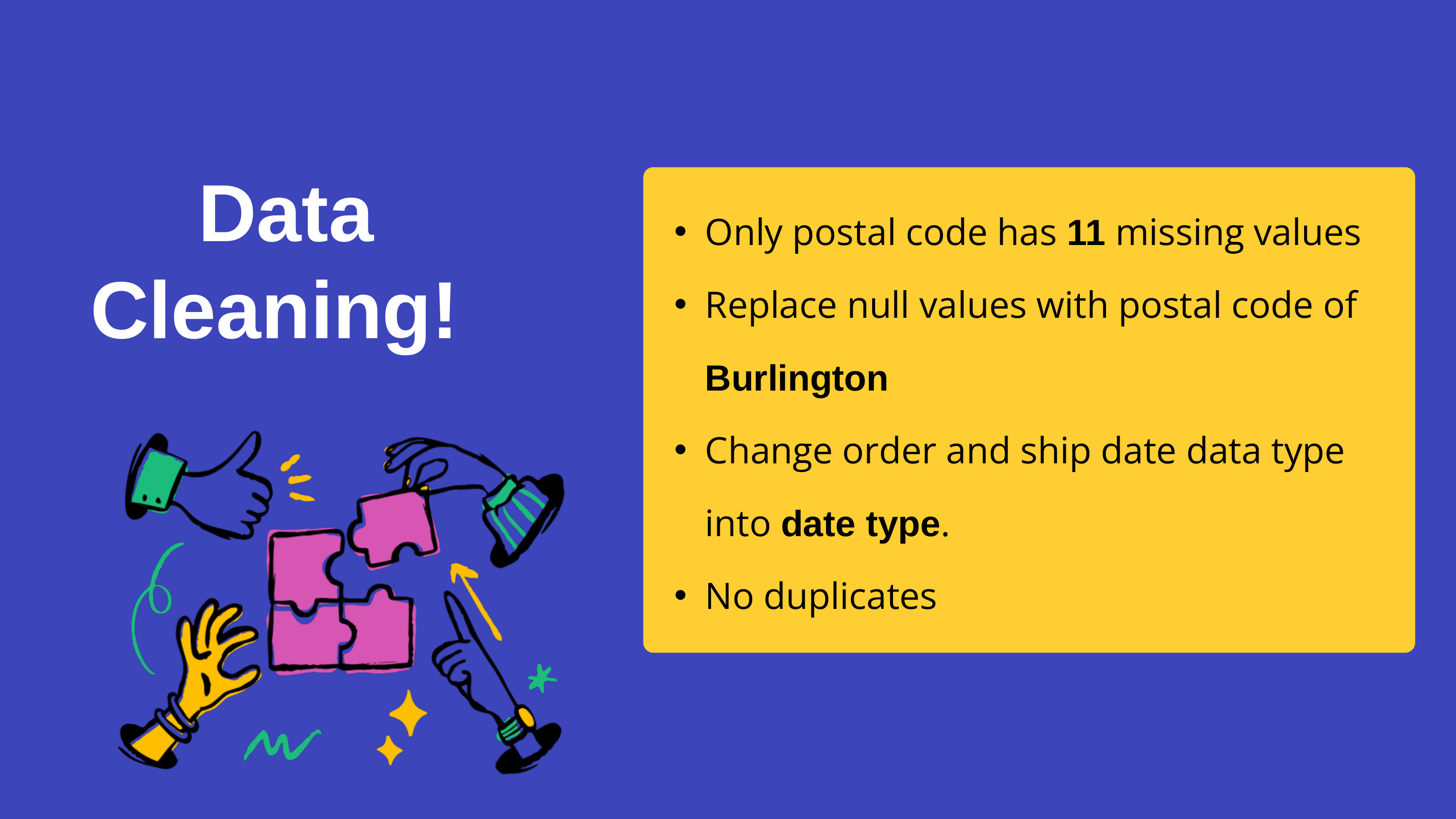

Data Cleaning!

Only postal code has 11 missing values
Replace null values with postal code of Burlington
Change order and ship date data type into date type.
No duplicates